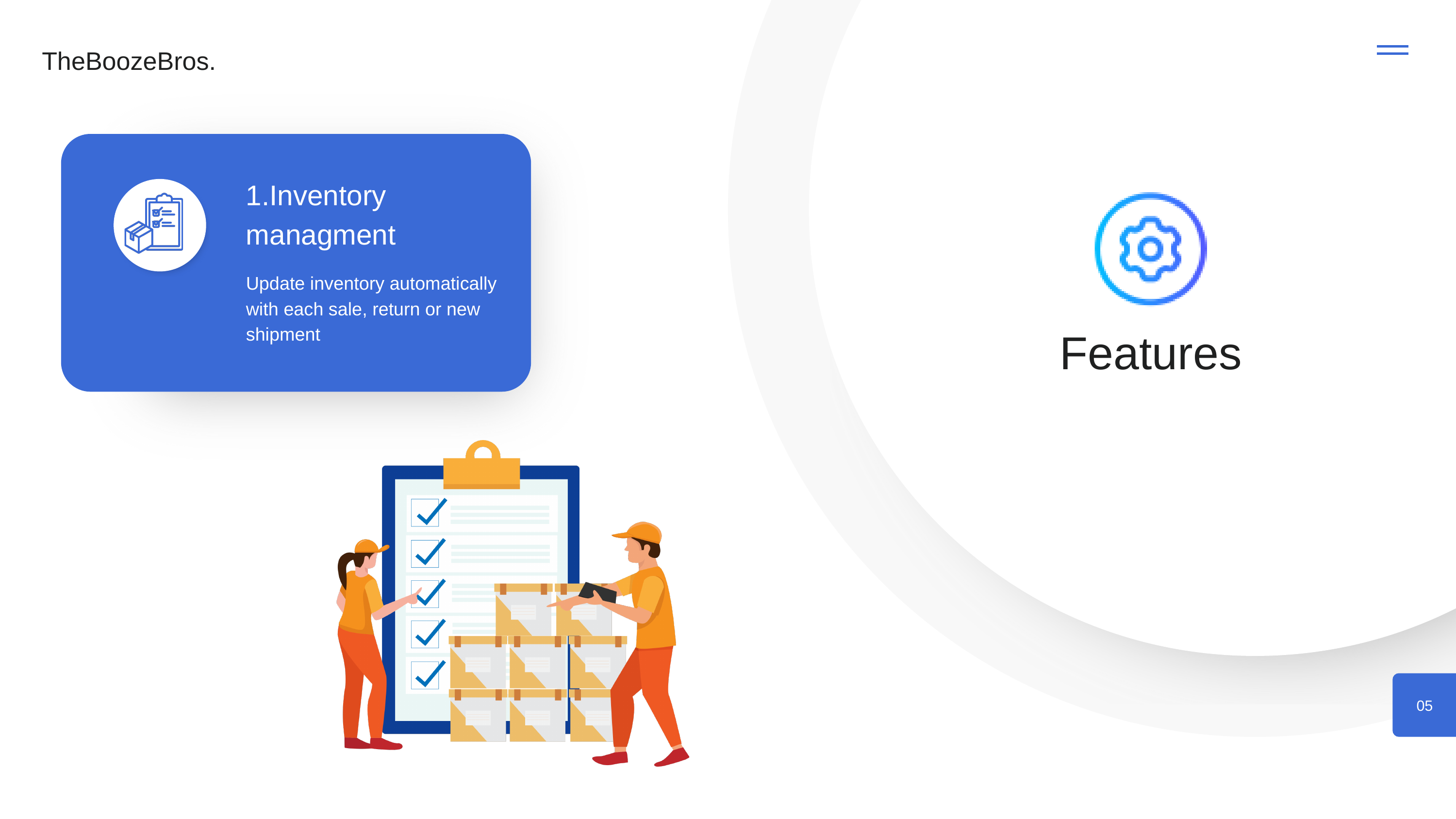

TheBoozeBros.

1.Inventory managment

Update inventory automatically with each sale, return or new shipment
Features

05